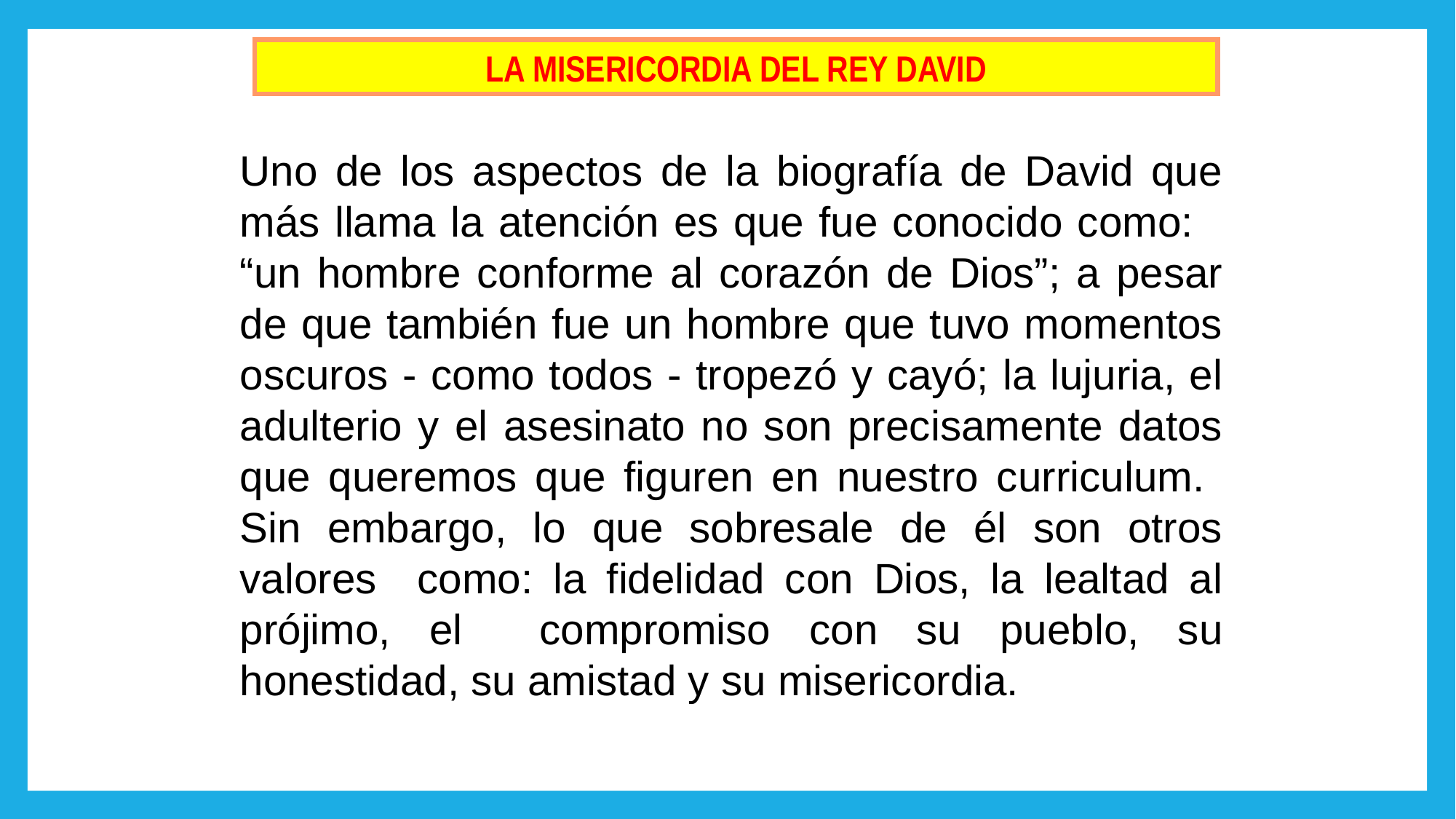

LA MISERICORDIA DEL REY DAVID
Uno de los aspectos de la biografía de David que más llama la atención es que fue conocido como:   “un hombre conforme al corazón de Dios”; a pesar de que también fue un hombre que tuvo momentos oscuros - como todos - tropezó y cayó; la lujuria, el adulterio y el asesinato no son precisamente datos que queremos que figuren en nuestro curriculum.  Sin embargo, lo que sobresale de él son otros valores  como: la fidelidad con Dios, la lealtad al prójimo, el  compromiso con su pueblo, su honestidad, su amistad y su misericordia.